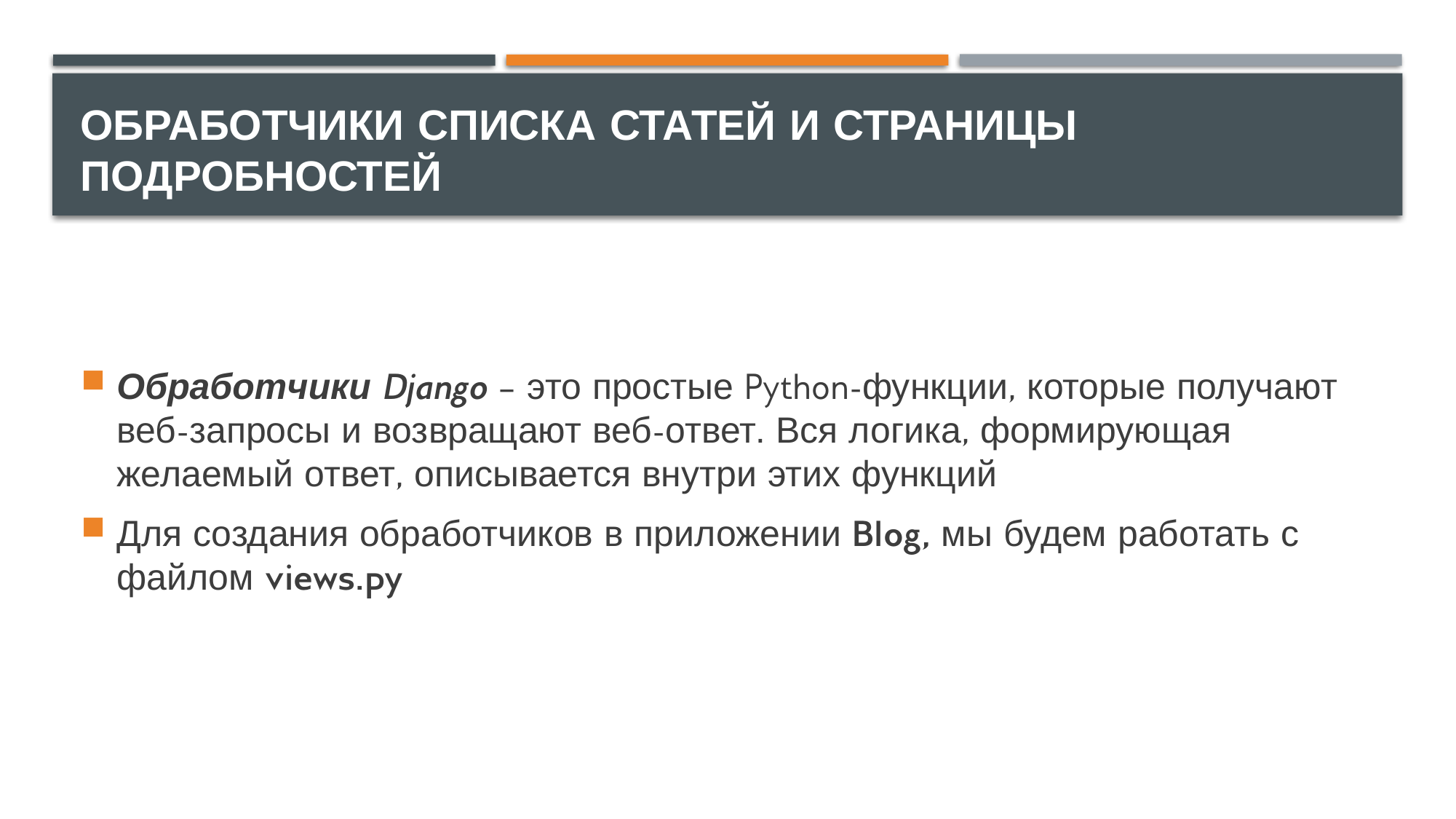

# обработчики списка статей и страницы подробностей
Обработчики Django – это простые Python-функции, которые получают веб-запросы и возвращают веб-ответ. Вся логика, формирующая желаемый ответ, описывается внутри этих функций
Для создания обработчиков в приложении Blog, мы будем работать с файлом views.py